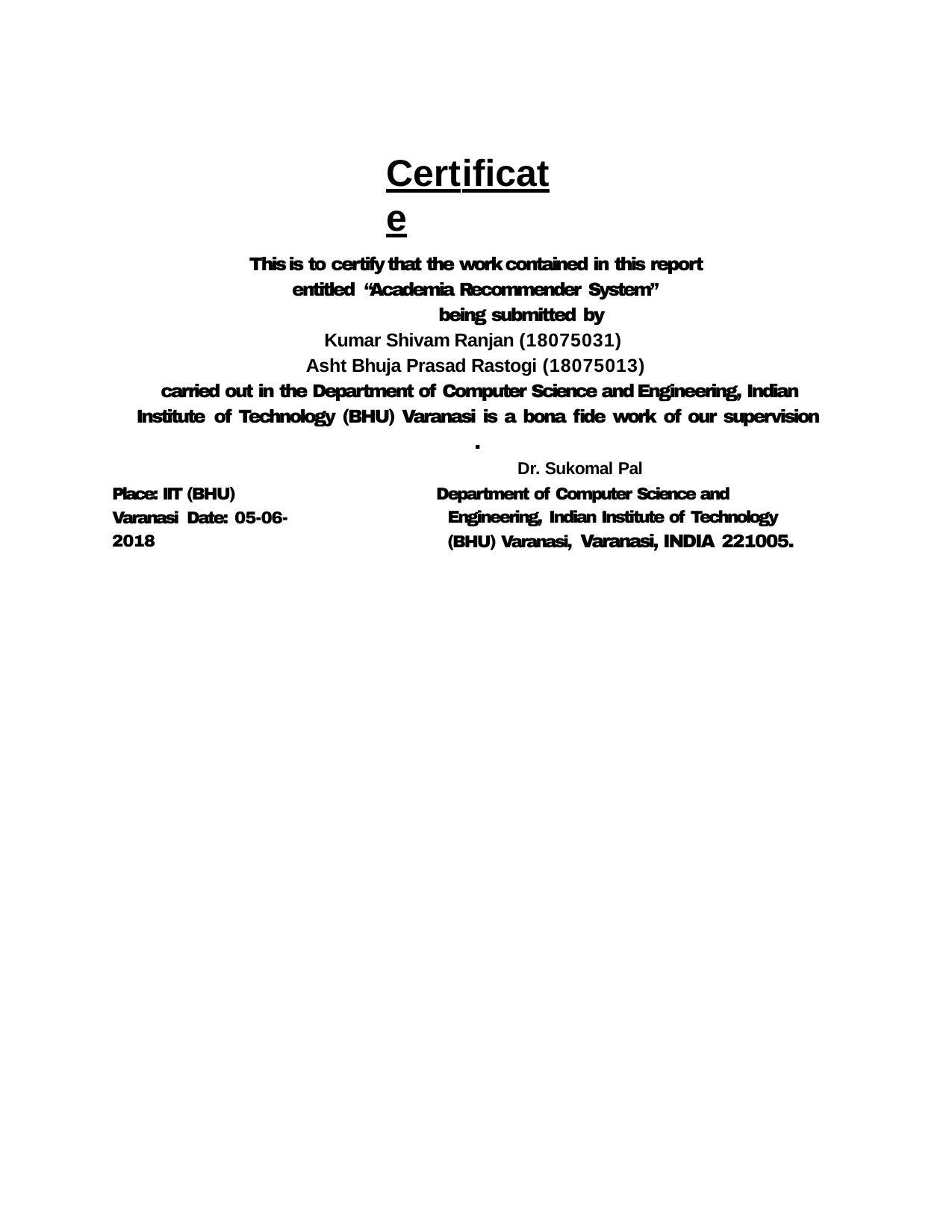

# Certiﬁcate
This is to certify that the work contained in this report entitled  “Academia Recommender System”
being submitted by
Kumar Shivam Ranjan (18075031)  Asht Bhuja Prasad Rastogi (18075013)
carried out in the Department of Computer Science and Engineering, Indian Institute  of Technology (BHU) Varanasi is a bona ﬁde work of our supervision
.
Dr. Sukomal Pal
Place: IIT (BHU) Varanasi  Date: 05-06-2018
Department of Computer Science and Engineering,  Indian Institute of Technology (BHU) Varanasi,  Varanasi, INDIA 221005.